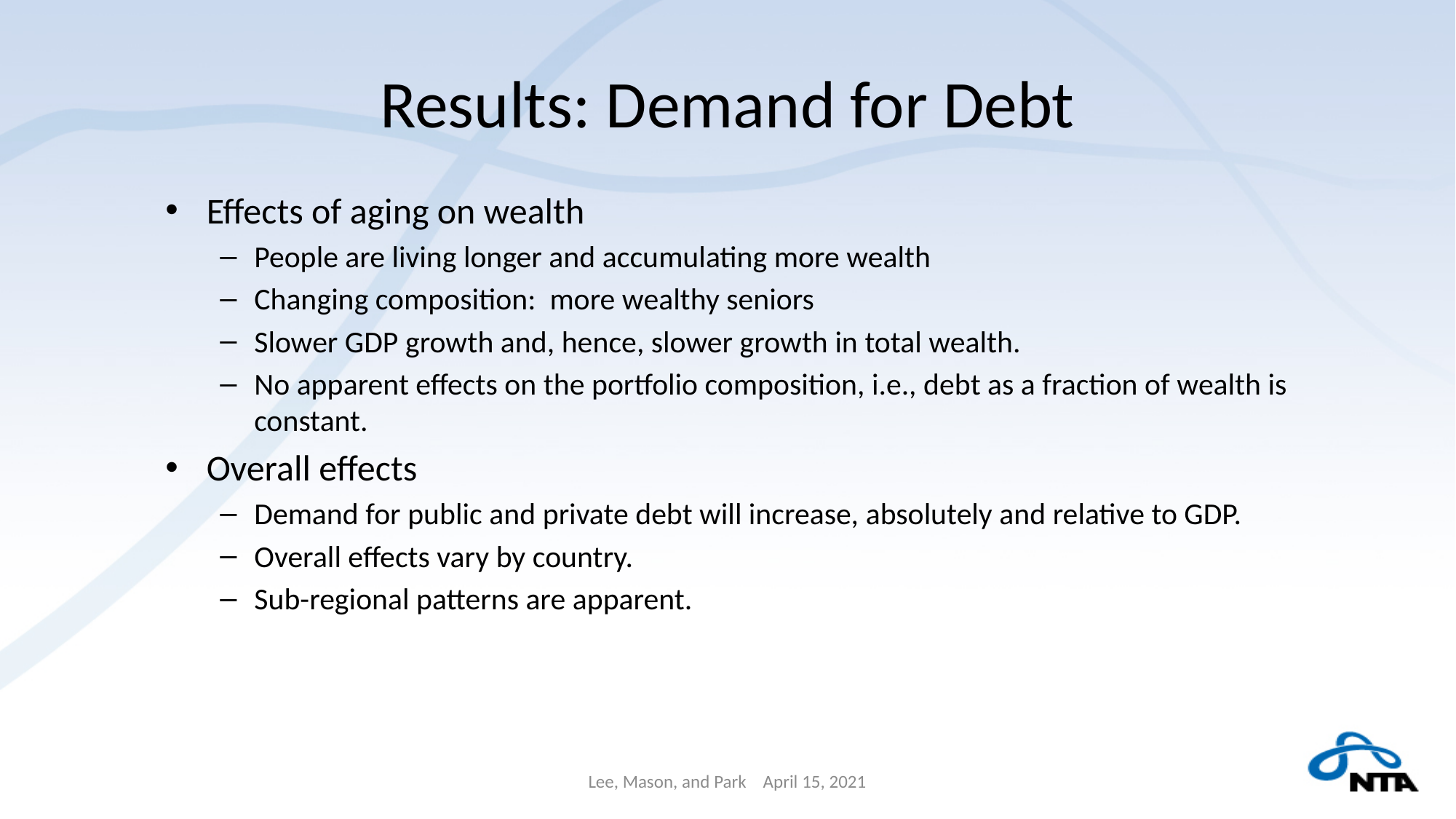

# Results: Demand for Debt
Effects of aging on wealth
People are living longer and accumulating more wealth
Changing composition:  more wealthy seniors
Slower GDP growth and, hence, slower growth in total wealth.
No apparent effects on the portfolio composition, i.e., debt as a fraction of wealth is constant.
Overall effects
Demand for public and private debt will increase, absolutely and relative to GDP.
Overall effects vary by country.
Sub-regional patterns are apparent.
Lee, Mason, and Park    April 15, 2021